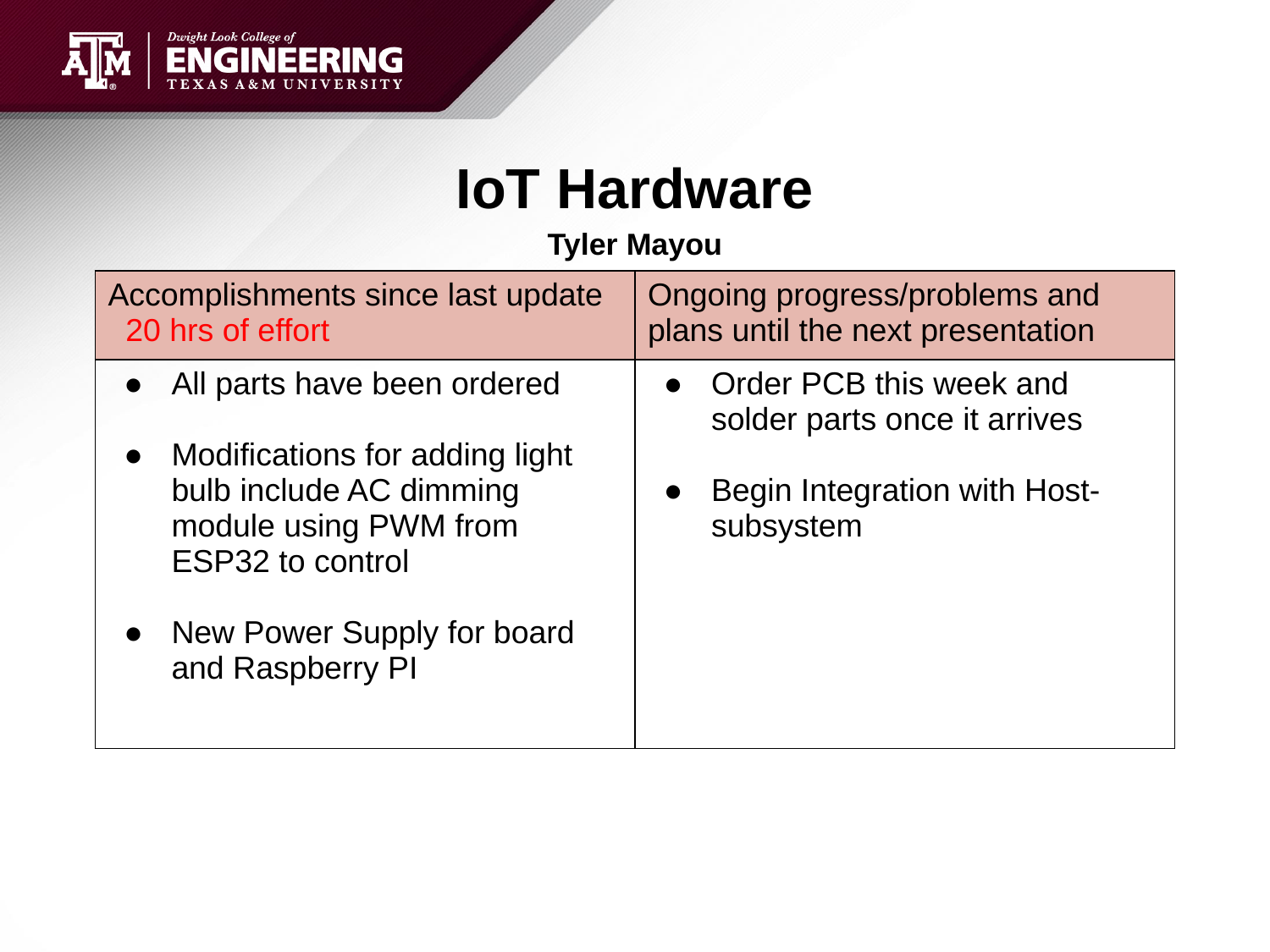

# IoT Hardware
Tyler Mayou
| Accomplishments since last update 20 hrs of effort | Ongoing progress/problems and plans until the next presentation |
| --- | --- |
| All parts have been ordered Modifications for adding light bulb include AC dimming module using PWM from ESP32 to control New Power Supply for board and Raspberry PI | Order PCB this week and solder parts once it arrives Begin Integration with Host-subsystem |